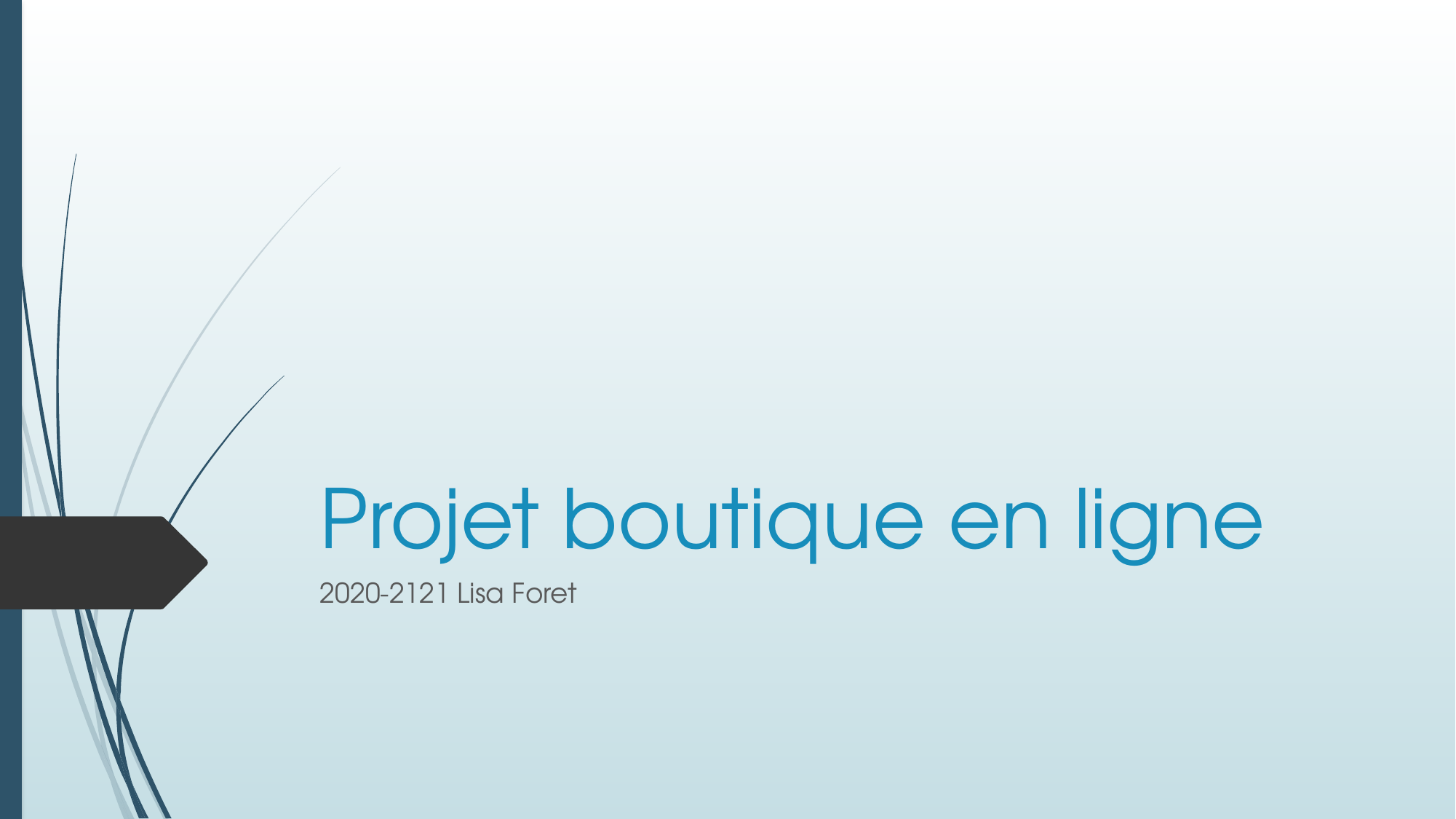

# Projet boutique en ligne
2020-2121 Lisa Foret